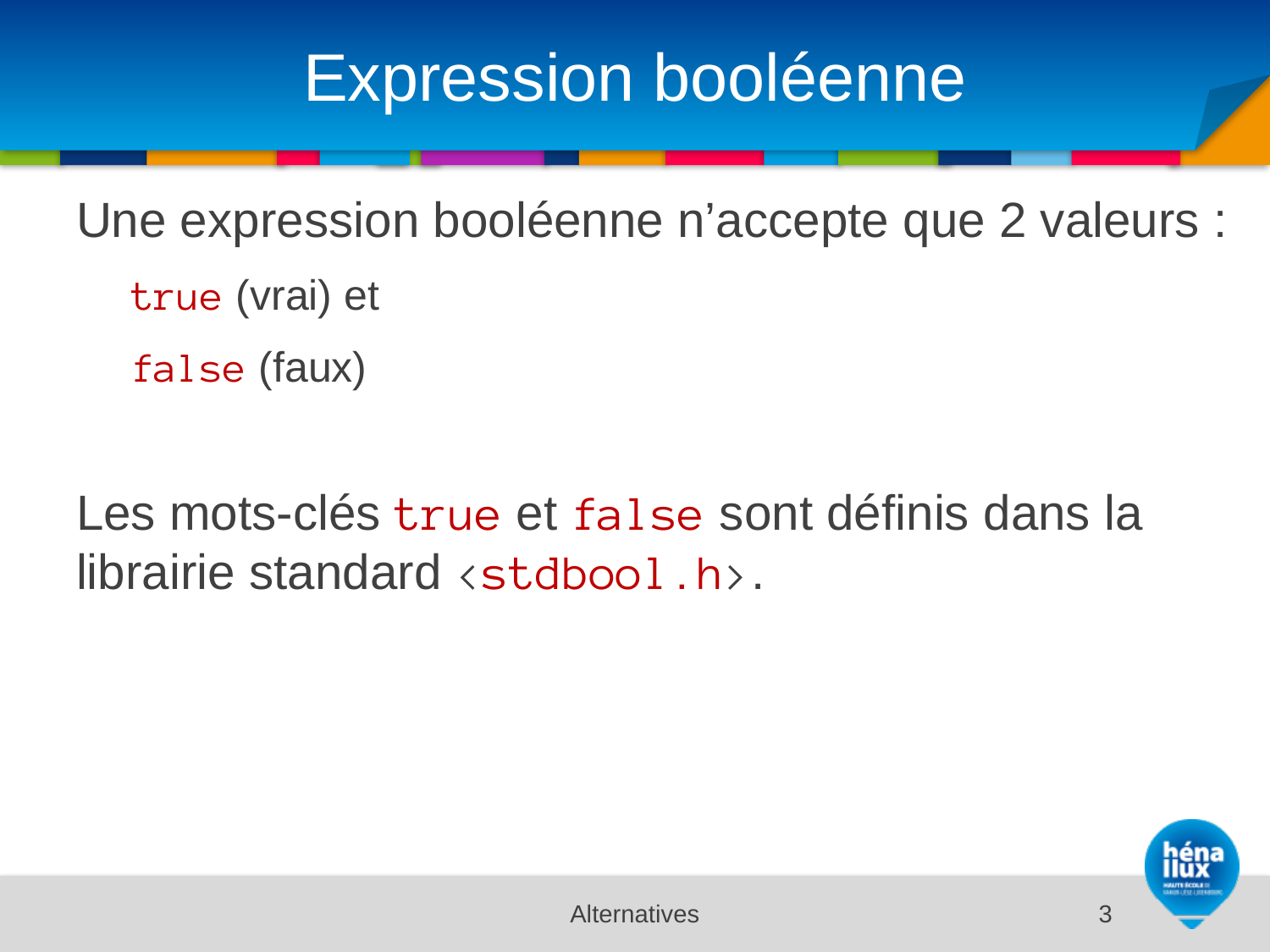

# Expression booléenne
Une expression booléenne n’accepte que 2 valeurs :
true (vrai) et
false (faux)

Les mots-clés true et false sont définis dans la librairie standard <stdbool.h>.

Alternatives
3